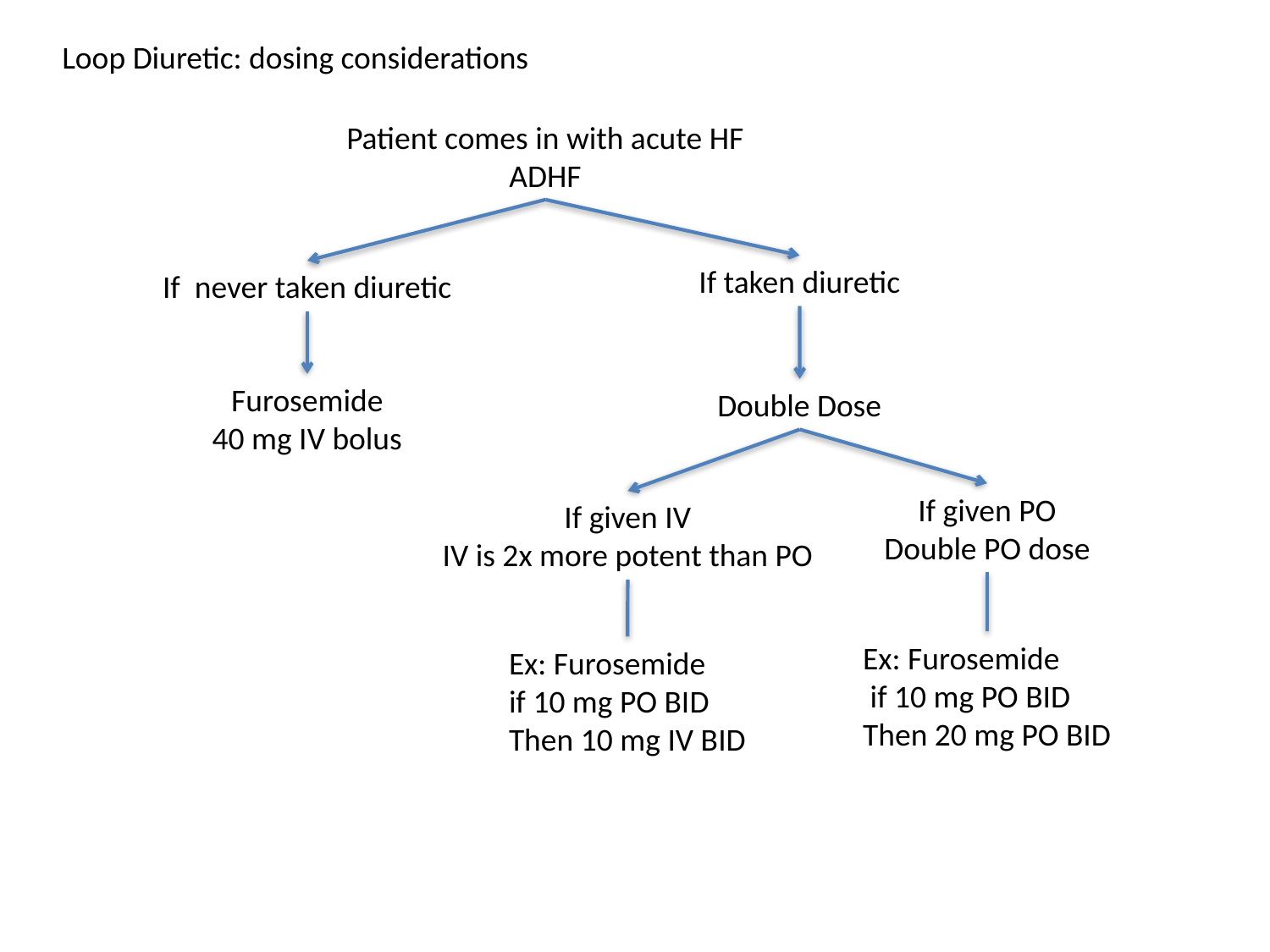

Loop Diuretic: dosing considerations
Patient comes in with acute HF
ADHF
If taken diuretic
If  never taken diuretic
Furosemide
40 mg IV bolus
Double Dose
If given PO
Double PO dose
If given IV
IV is 2x more potent than PO
Ex: Furosemide
 if 10 mg PO BID
Then 20 mg PO BID
Ex: Furosemide
if 10 mg PO BID
Then 10 mg IV BID